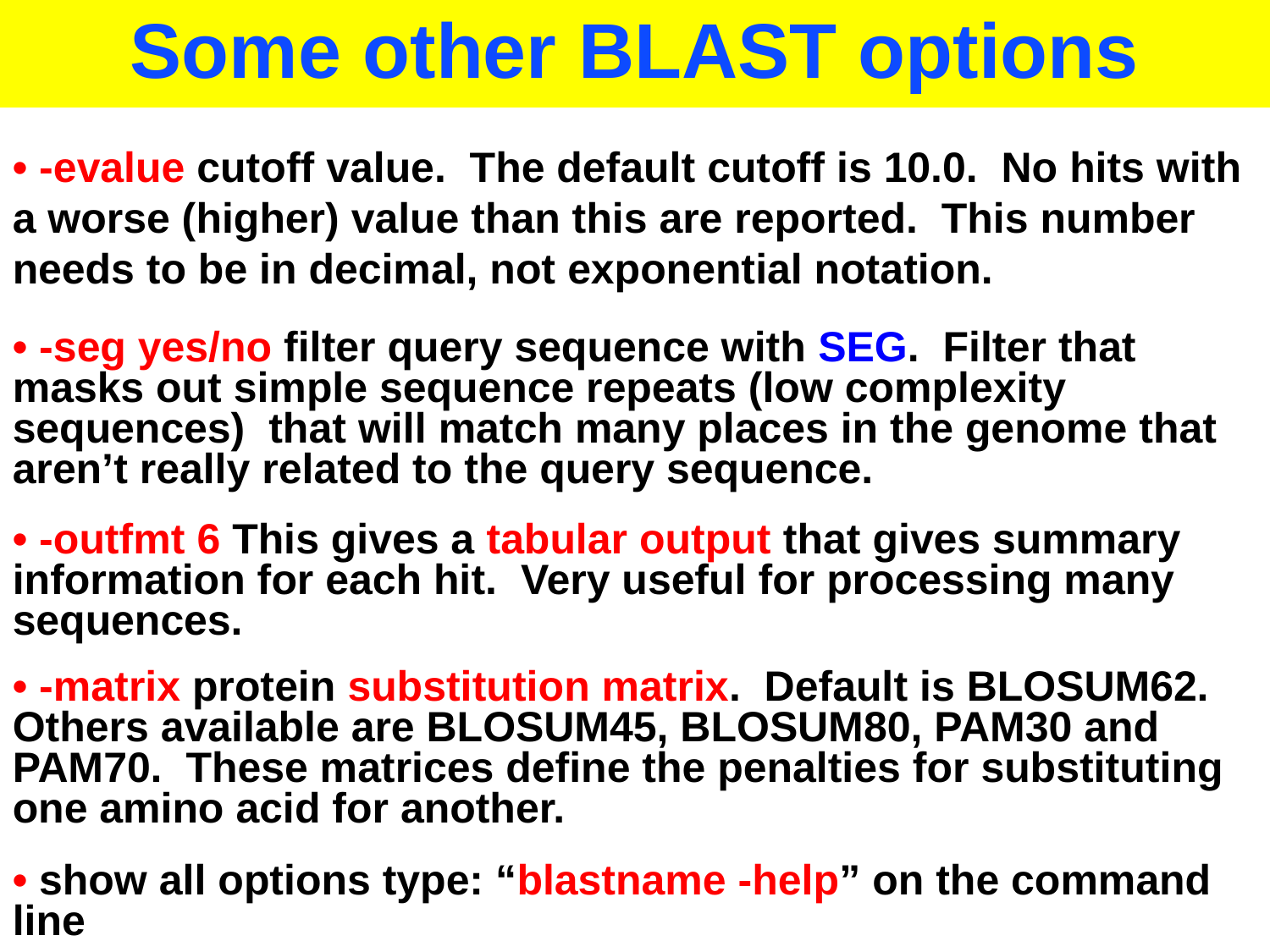

# Some other BLAST options
• -evalue cutoff value.  The default cutoff is 10.0.  No hits with a worse (higher) value than this are reported.  This number needs to be in decimal, not exponential notation.
• -seg yes/no filter query sequence with SEG.  Filter that masks out simple sequence repeats (low complexity sequences)  that will match many places in the genome that aren’t really related to the query sequence.
• -outfmt 6 This gives a tabular output that gives summary information for each hit.  Very useful for processing many sequences.
• -matrix protein substitution matrix.  Default is BLOSUM62. Others available are BLOSUM45, BLOSUM80, PAM30 and PAM70.  These matrices define the penalties for substituting one amino acid for another.
• show all options type: “blastname -help” on the command line